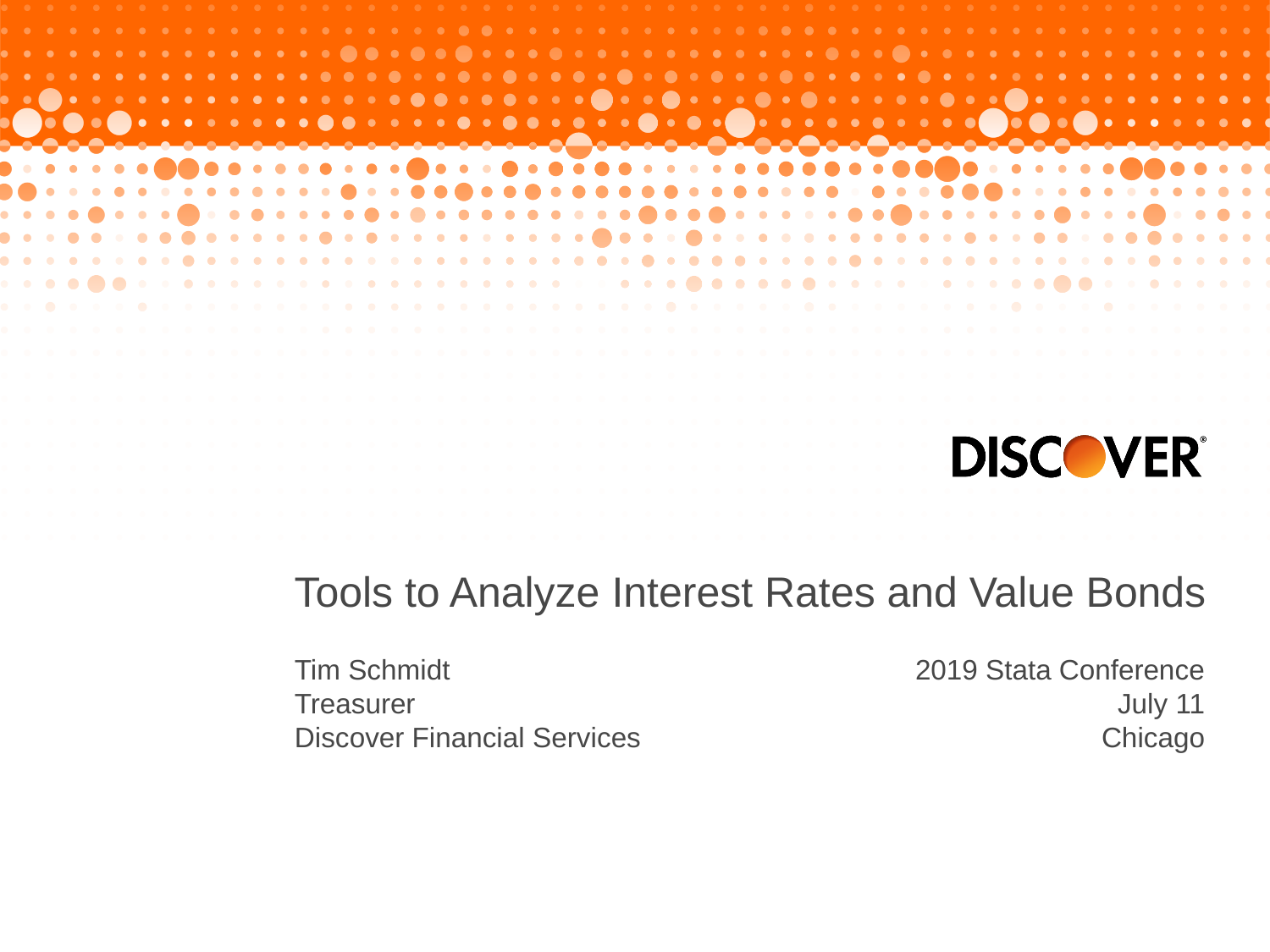

# Tools to Analyze Interest Rates and Value Bonds
Tim Schmidt
Treasurer
Discover Financial Services
2019 Stata Conference
July 11
Chicago